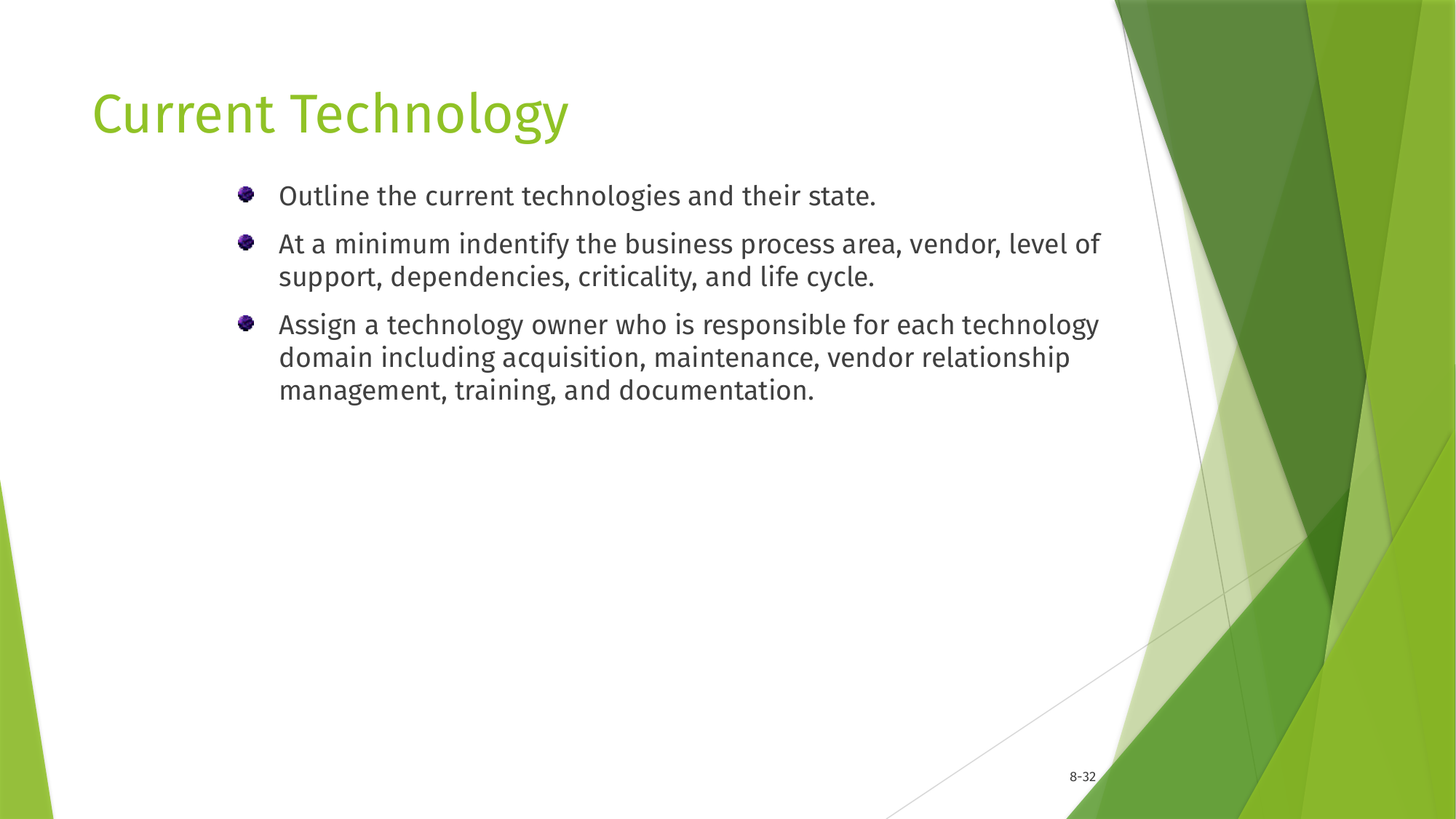

# Current Technology
Outline the current technologies and their state.
At a minimum indentify the business process area, vendor, level of support, dependencies, criticality, and life cycle.
Assign a technology owner who is responsible for each technology domain including acquisition, maintenance, vendor relationship management, training, and documentation.
				8-32